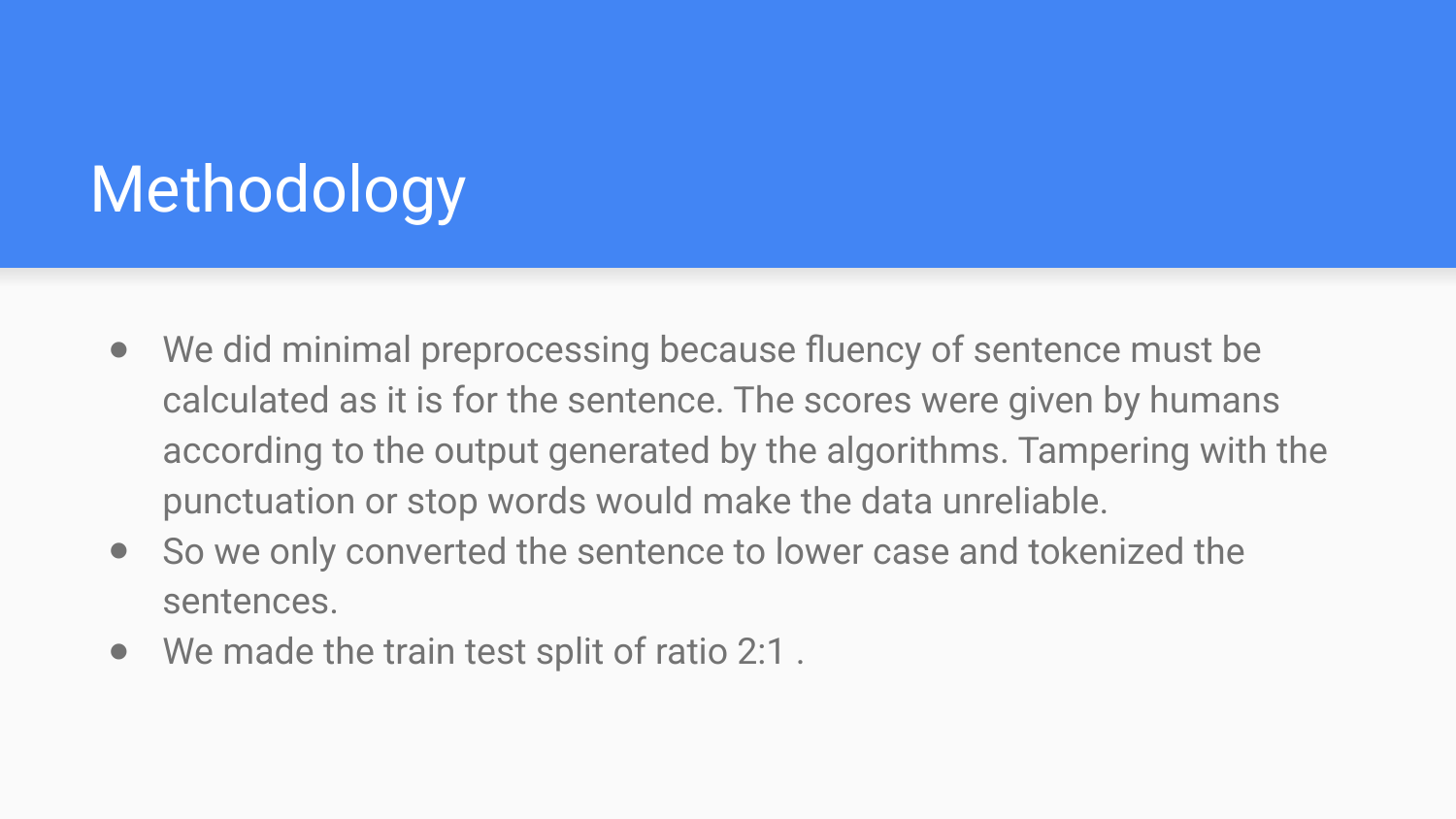

# Methodology
We did minimal preprocessing because fluency of sentence must be calculated as it is for the sentence. The scores were given by humans according to the output generated by the algorithms. Tampering with the punctuation or stop words would make the data unreliable.
So we only converted the sentence to lower case and tokenized the sentences.
We made the train test split of ratio 2:1 .